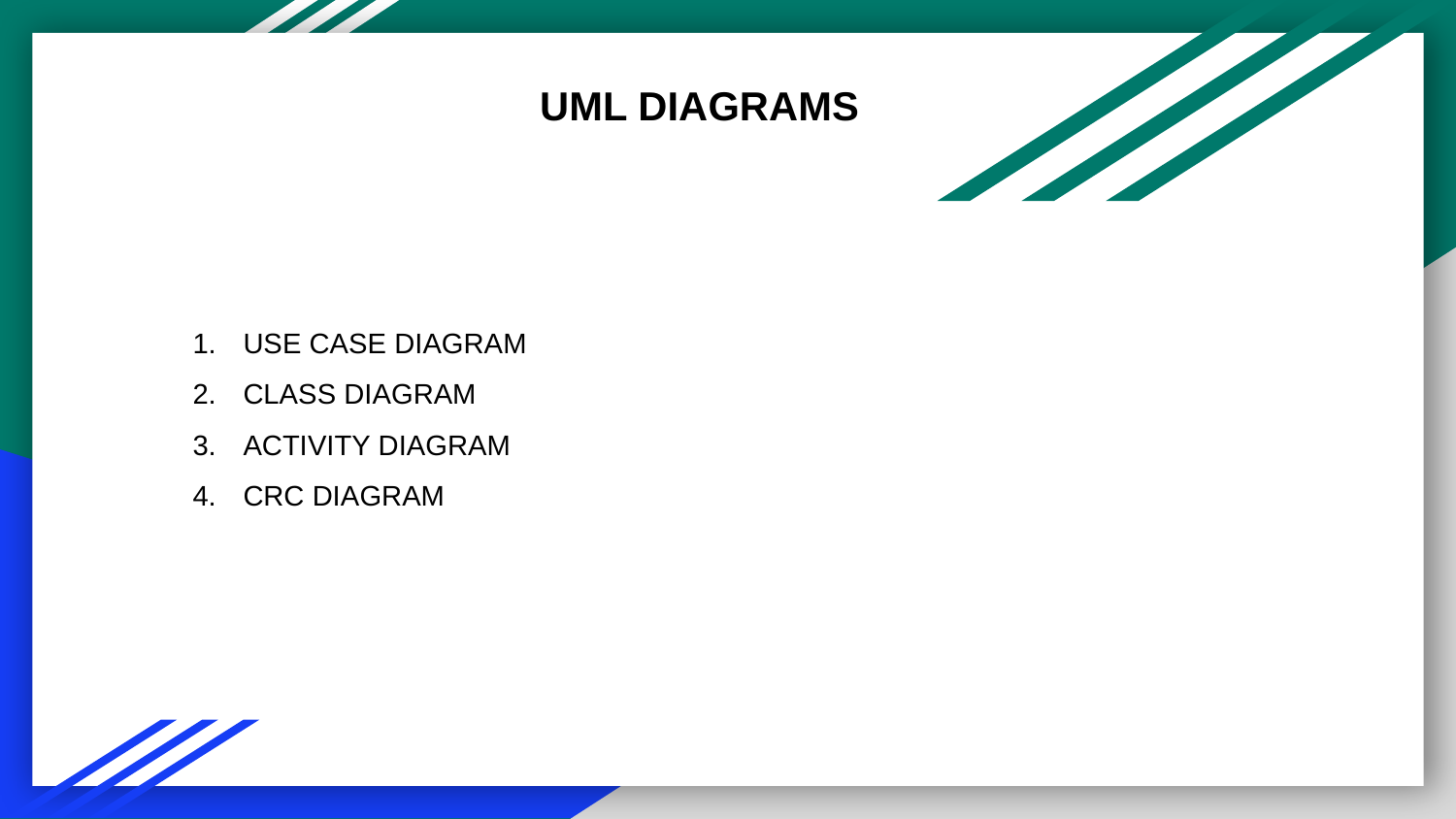

# UML DIAGRAMS

USE CASE DIAGRAM
CLASS DIAGRAM
ACTIVITY DIAGRAM
CRC DIAGRAM